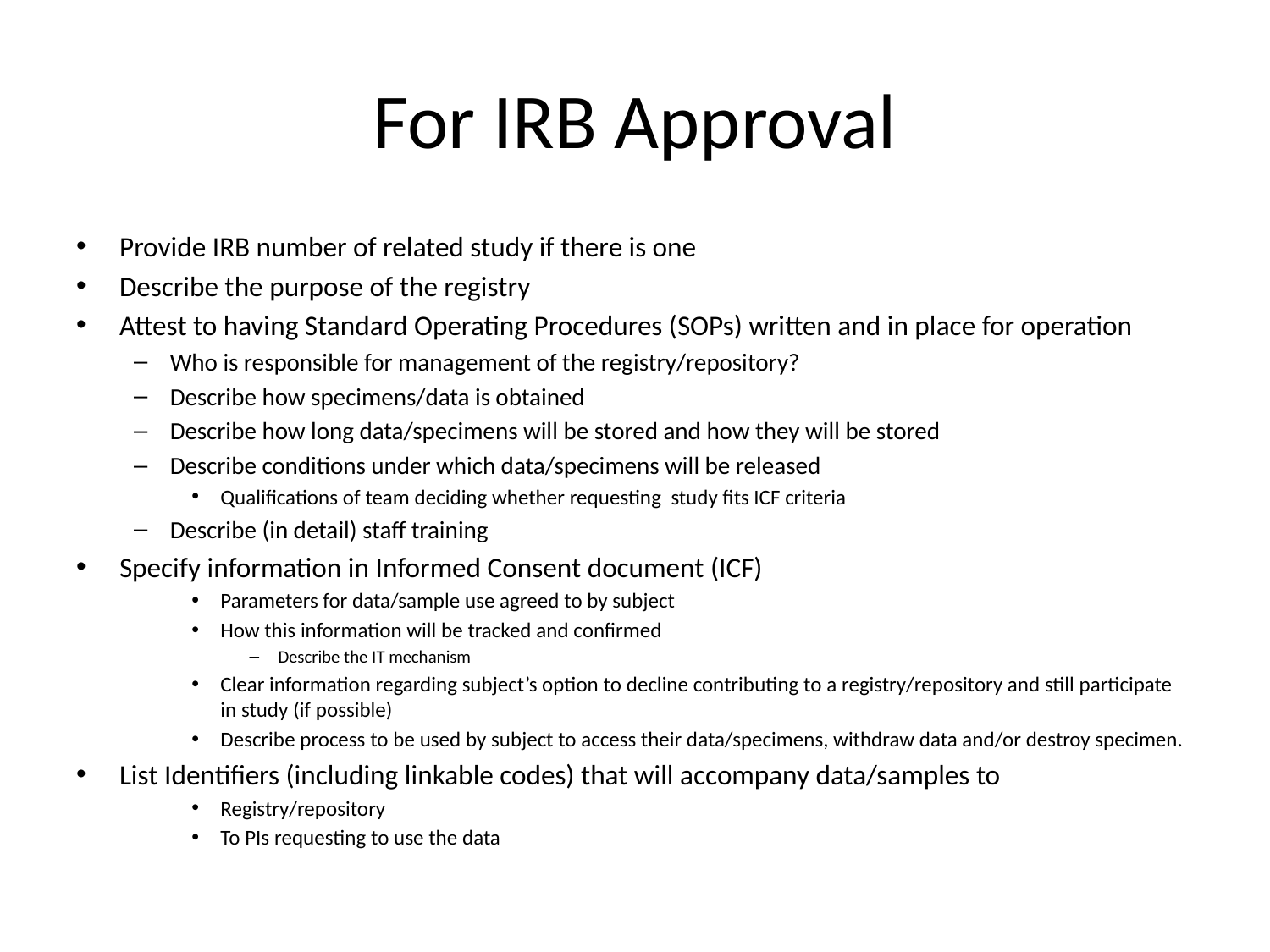

# For IRB Approval
Provide IRB number of related study if there is one
Describe the purpose of the registry
Attest to having Standard Operating Procedures (SOPs) written and in place for operation
Who is responsible for management of the registry/repository?
Describe how specimens/data is obtained
Describe how long data/specimens will be stored and how they will be stored
Describe conditions under which data/specimens will be released
Qualifications of team deciding whether requesting  study fits ICF criteria
Describe (in detail) staff training
Specify information in Informed Consent document (ICF)
Parameters for data/sample use agreed to by subject
How this information will be tracked and confirmed
Describe the IT mechanism
Clear information regarding subject’s option to decline contributing to a registry/repository and still participate in study (if possible)
Describe process to be used by subject to access their data/specimens, withdraw data and/or destroy specimen.
List Identifiers (including linkable codes) that will accompany data/samples to
Registry/repository
To PIs requesting to use the data